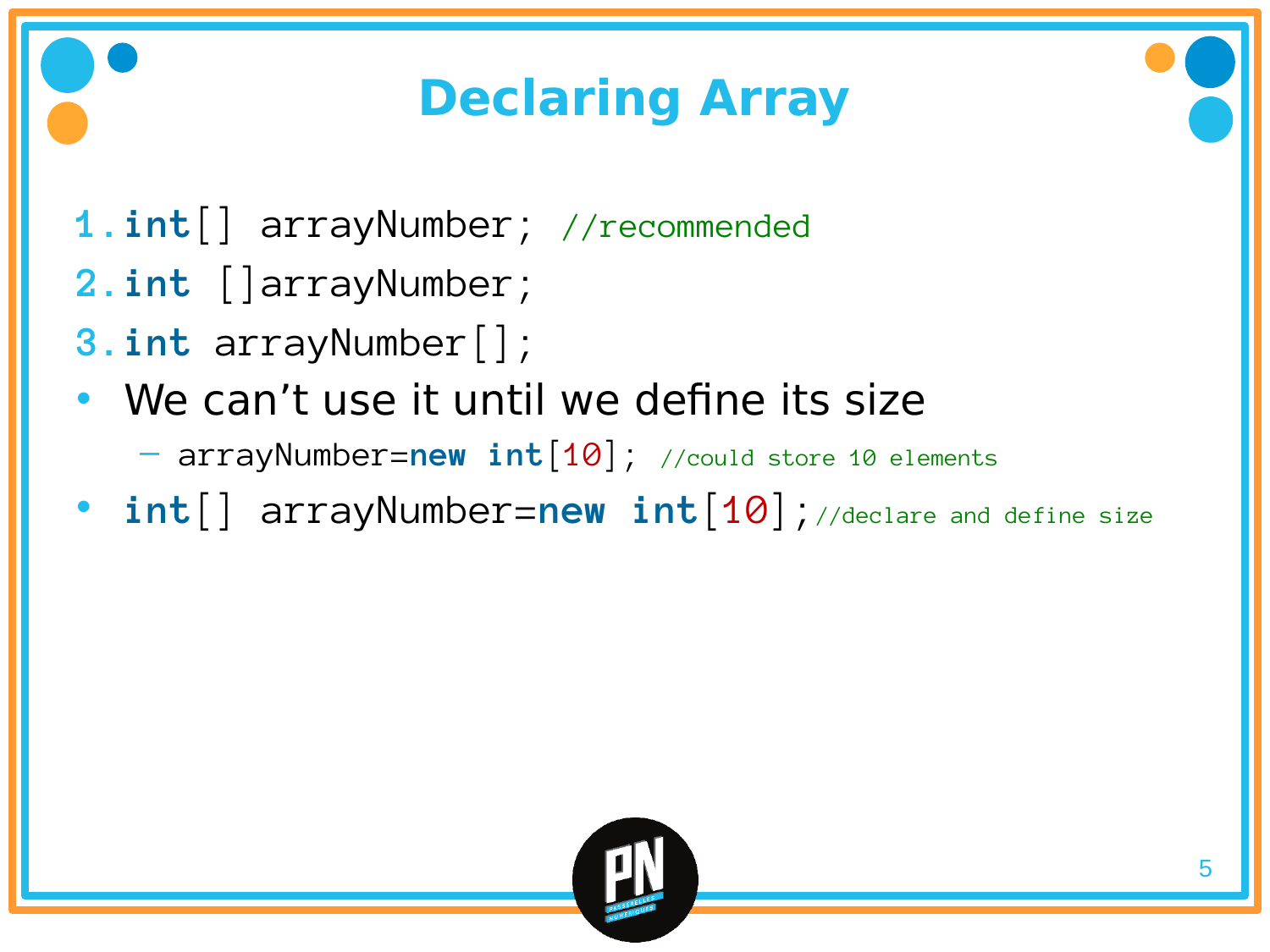

# Declaring Array
int[] arrayNumber; //recommended
int []arrayNumber;
int arrayNumber[];
We can’t use it until we define its size
arrayNumber=new int[10]; //could store 10 elements
int[] arrayNumber=new int[10];//declare and define size